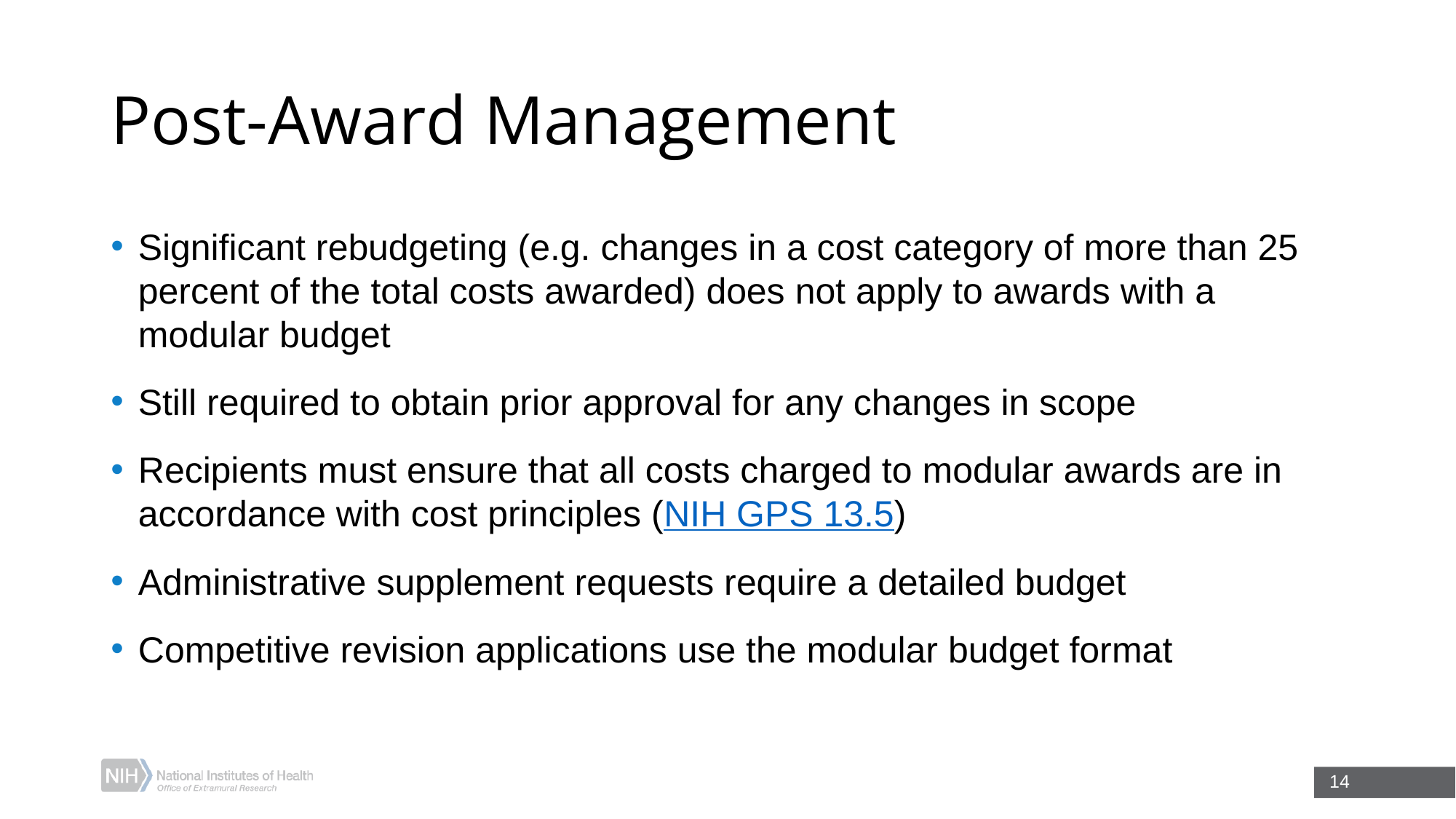

# Post-Award Management
Significant rebudgeting (e.g. changes in a cost category of more than 25 percent of the total costs awarded) does not apply to awards with a modular budget
Still required to obtain prior approval for any changes in scope
Recipients must ensure that all costs charged to modular awards are in accordance with cost principles (NIH GPS 13.5)
Administrative supplement requests require a detailed budget
Competitive revision applications use the modular budget format

14